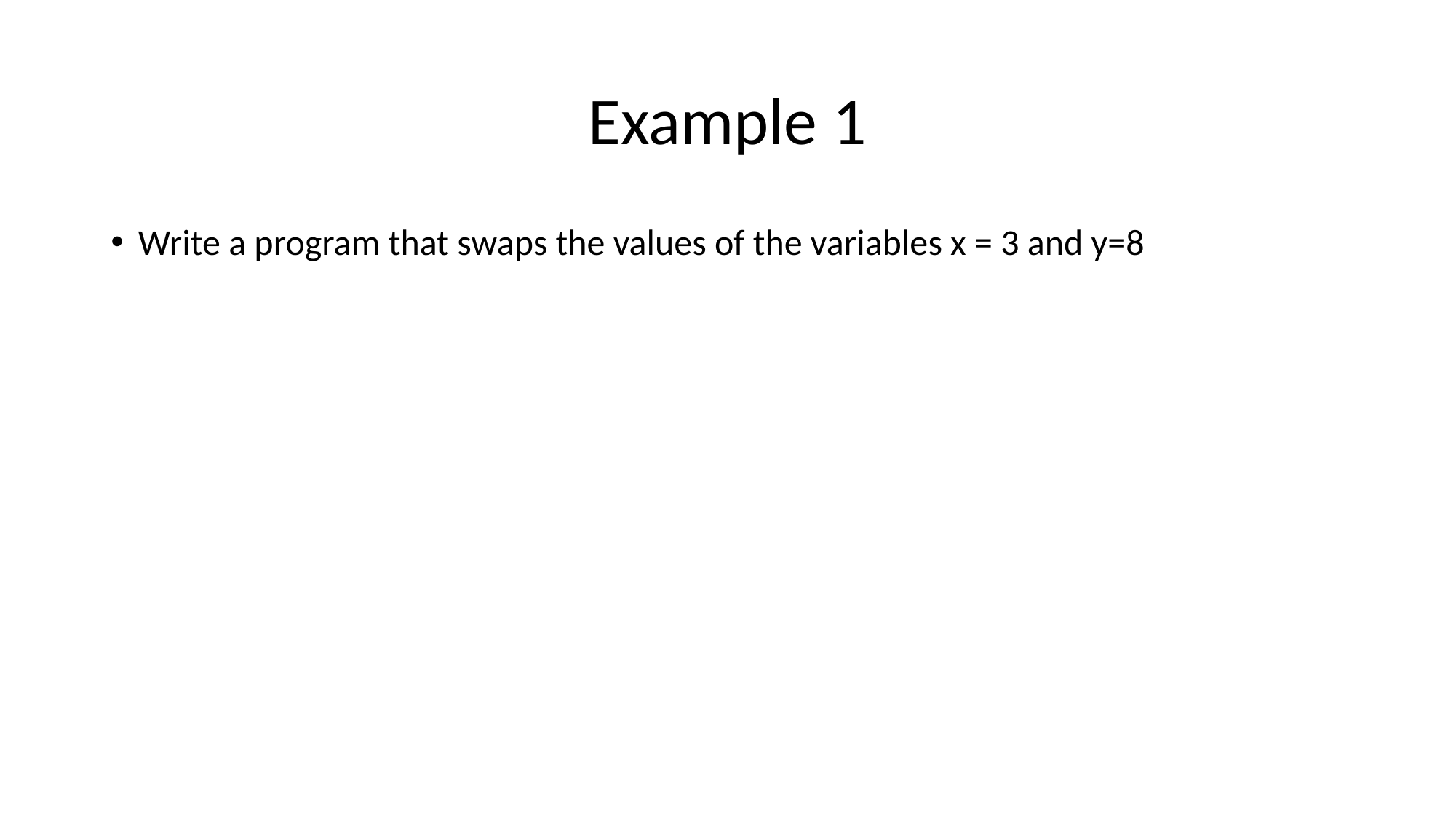

# Example 1
Write a program that swaps the values of the variables x = 3 and y=8